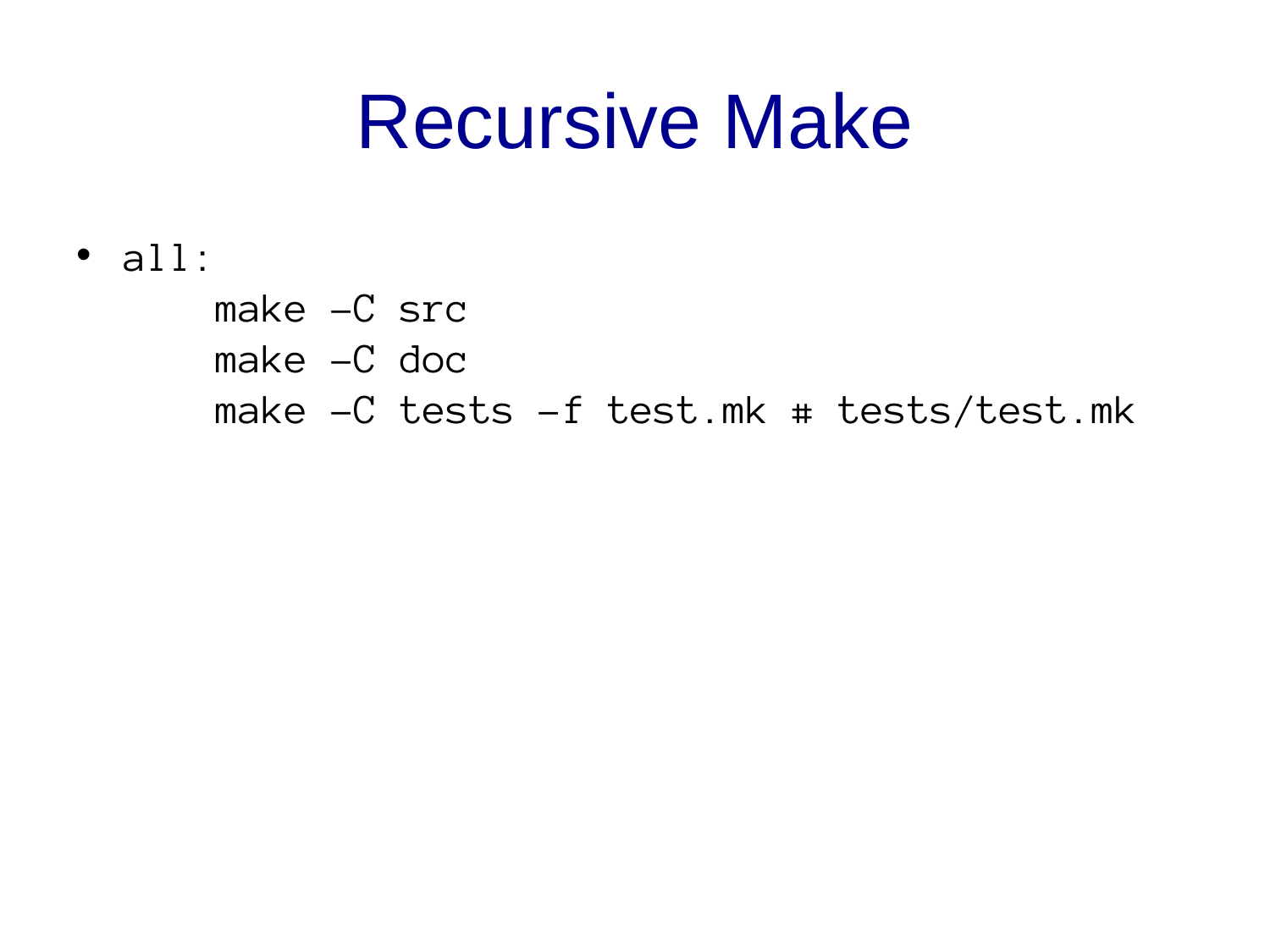

# Recursive Make
all:
    make -C src
    make -C doc
    make -C tests -f test.mk # tests/test.mk